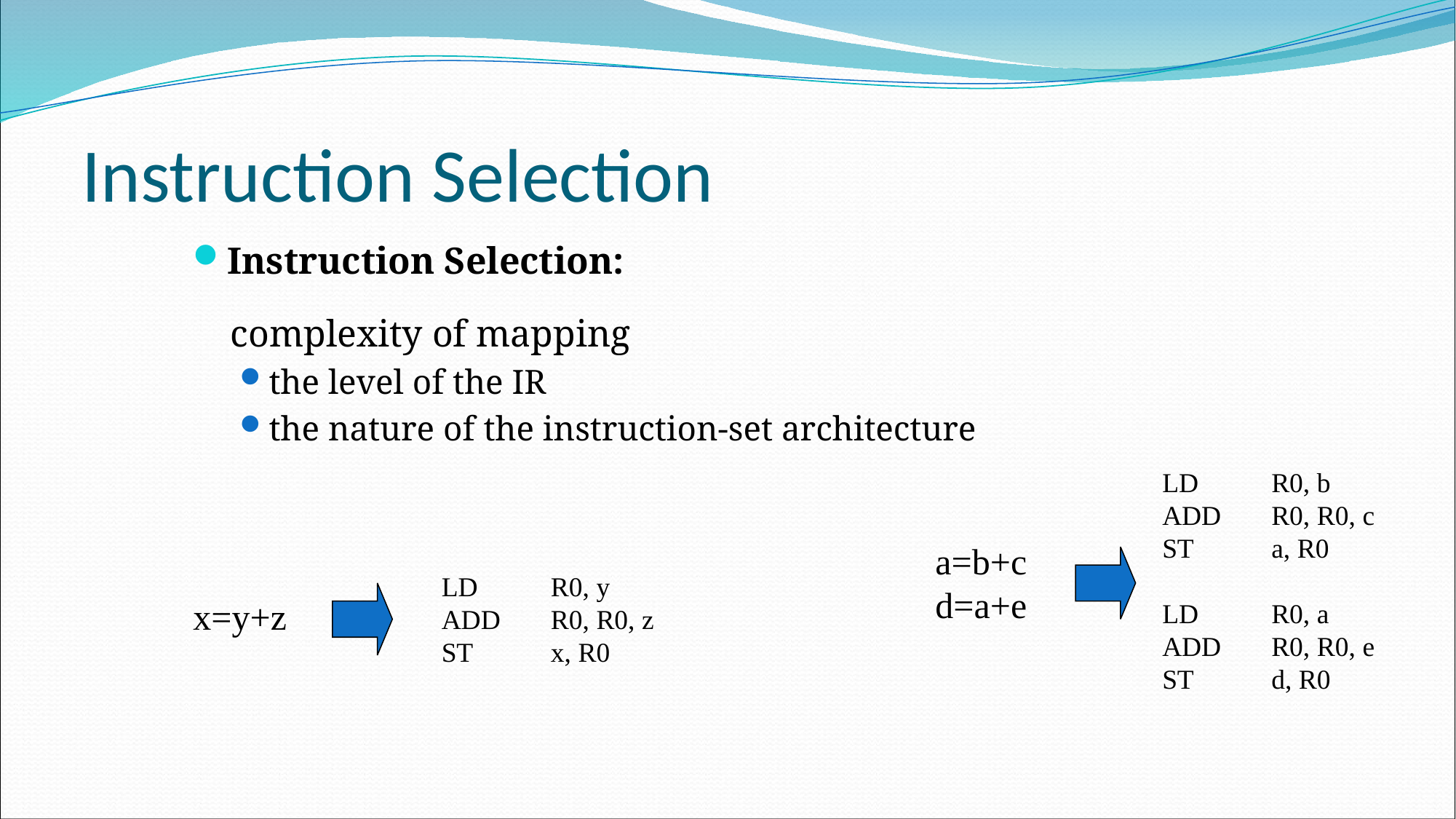

Instruction Selection
Instruction Selection:
    complexity of mapping
the level of the IR
the nature of the instruction-set architecture
LD 	R0, b
ADD 	R0, R0, c
ST 	a, R0

LD	R0, a
ADD	R0, R0, e
ST	d, R0
a=b+c
d=a+e

LD 	R0, y
ADD 	R0, R0, z
ST 	x, R0
x=y+z